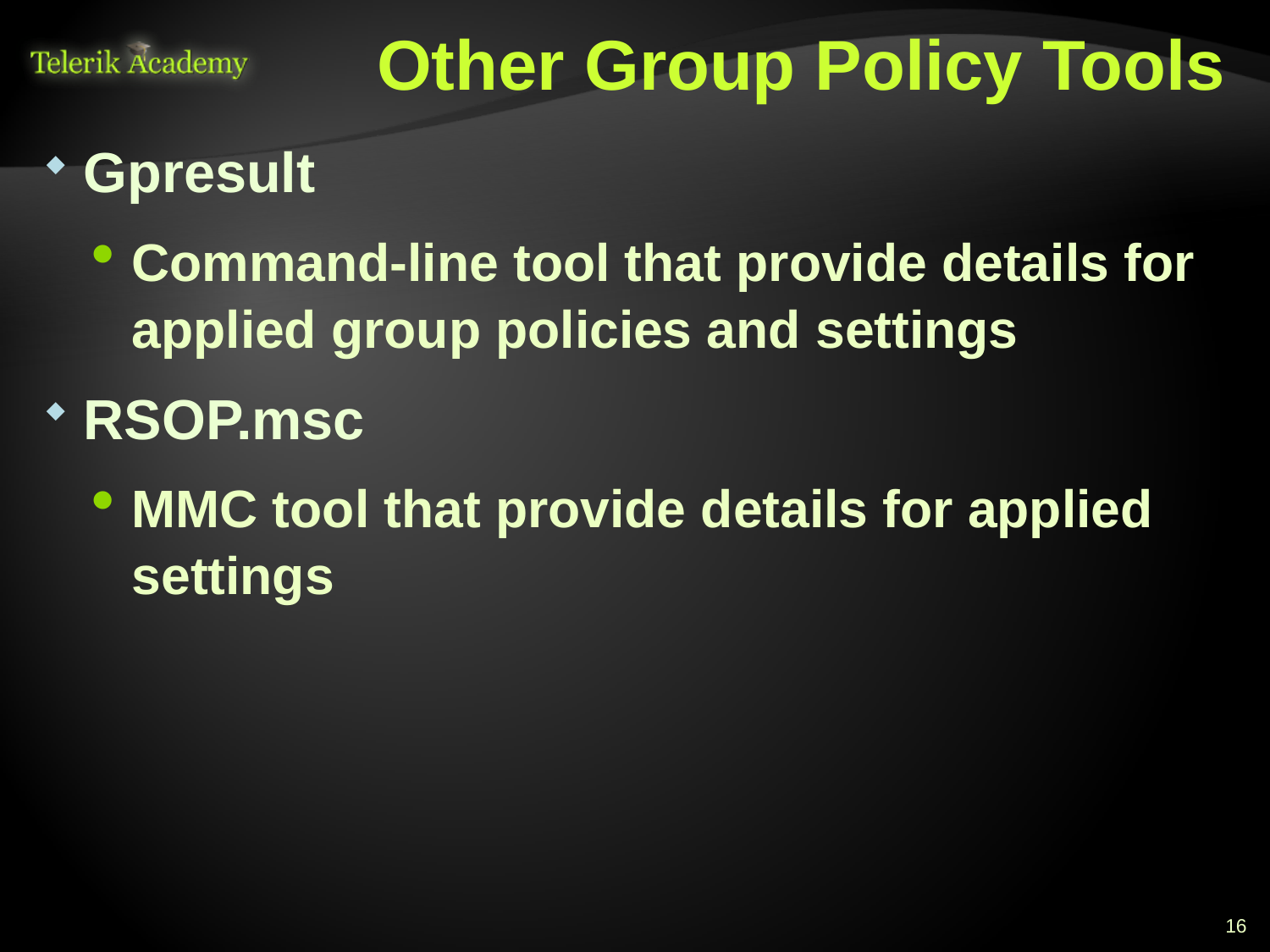

# Other Group Policy Tools
Gpresult
Command-line tool that provide details for applied group policies and settings
RSOP.msc
MMC tool that provide details for applied settings

16